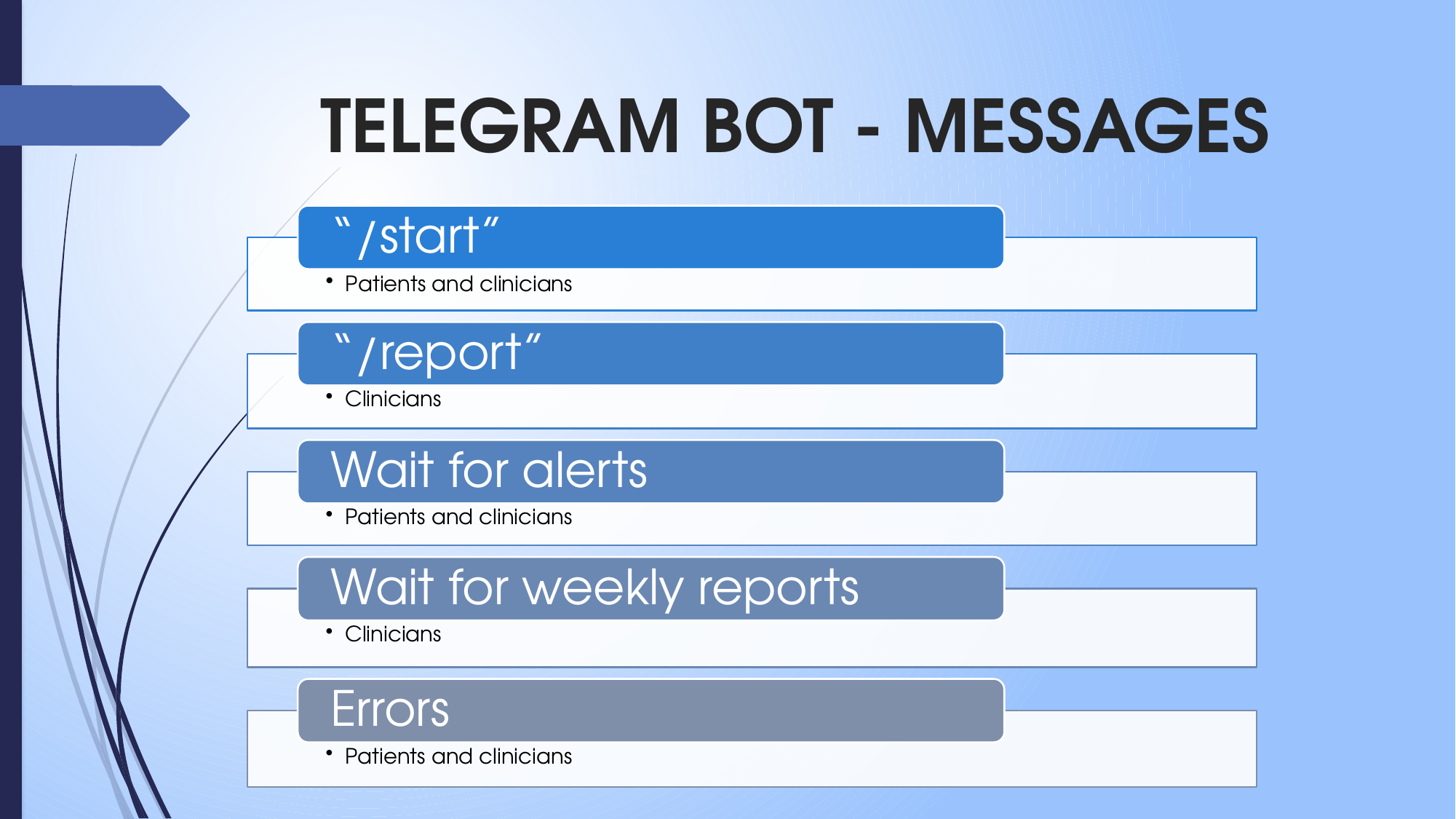

# TELEGRAM BOT - MESSAGES
 Patients and clinicians
“/start”
 Clinicians
“/report”
 Patients and clinicians
Wait for alerts
 Clinicians
Wait for weekly reports
 Patients and clinicians
Errors